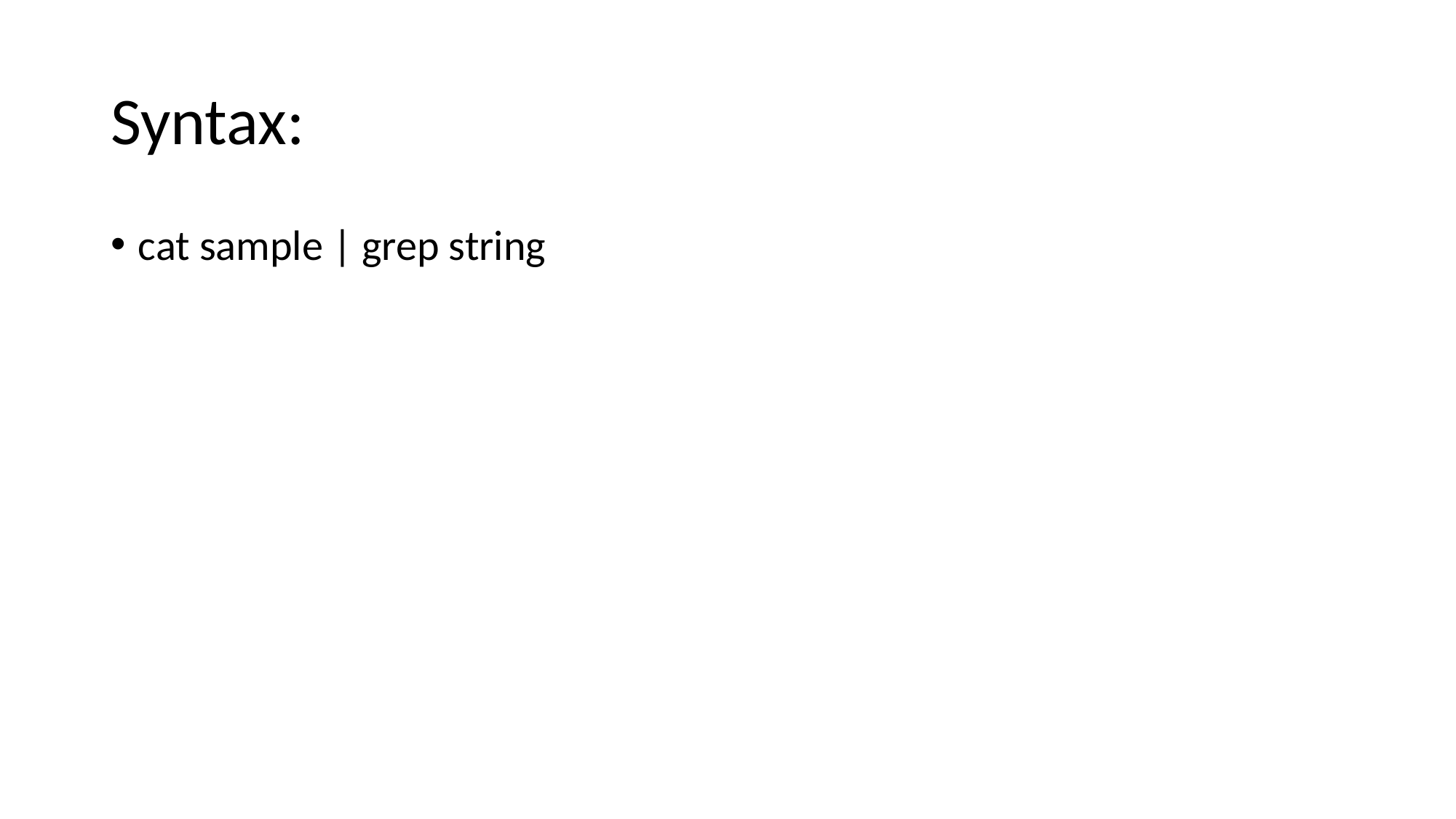

# Syntax:
cat sample | grep string